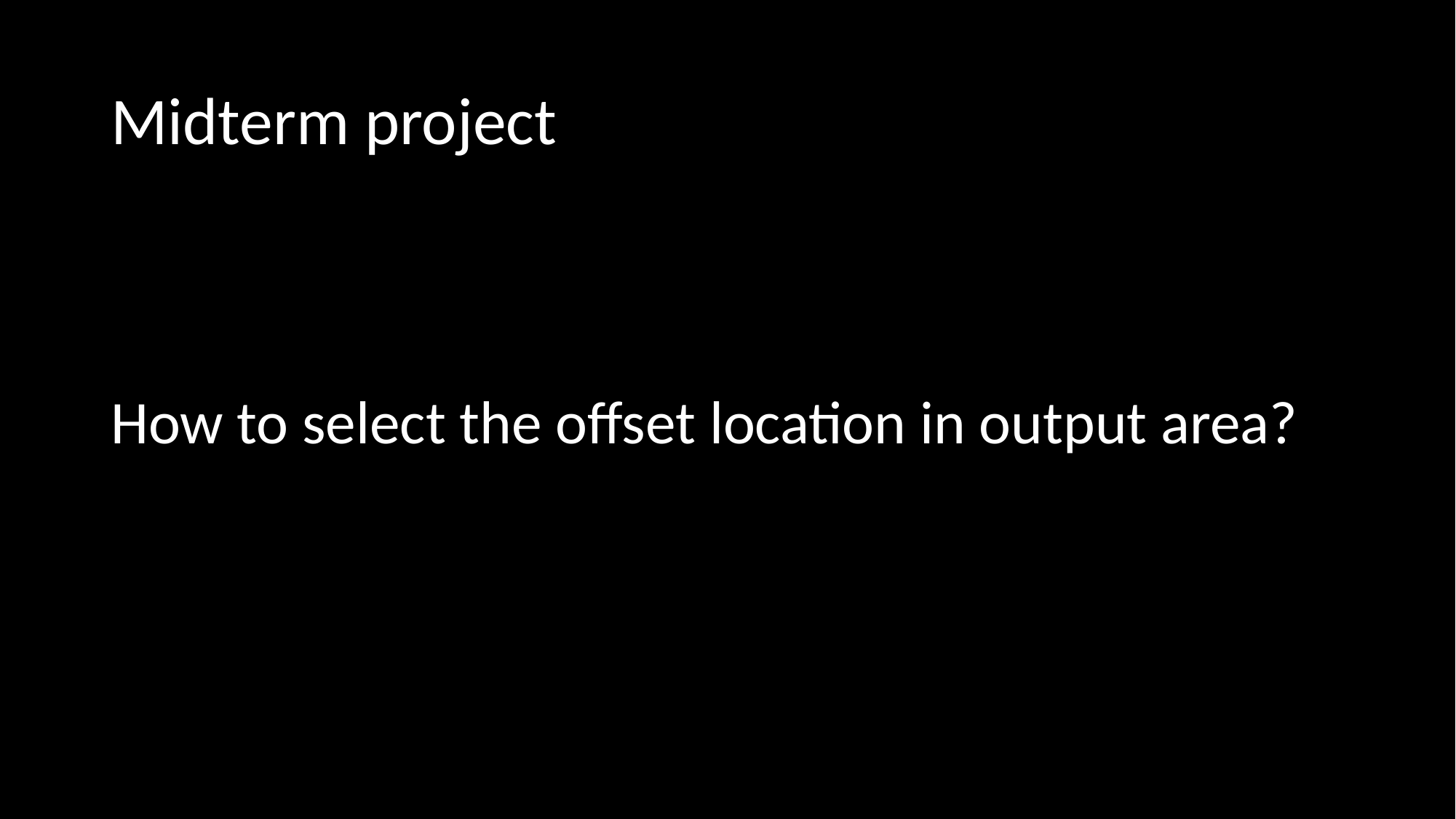

# Midterm project

How to select the offset location in output area?